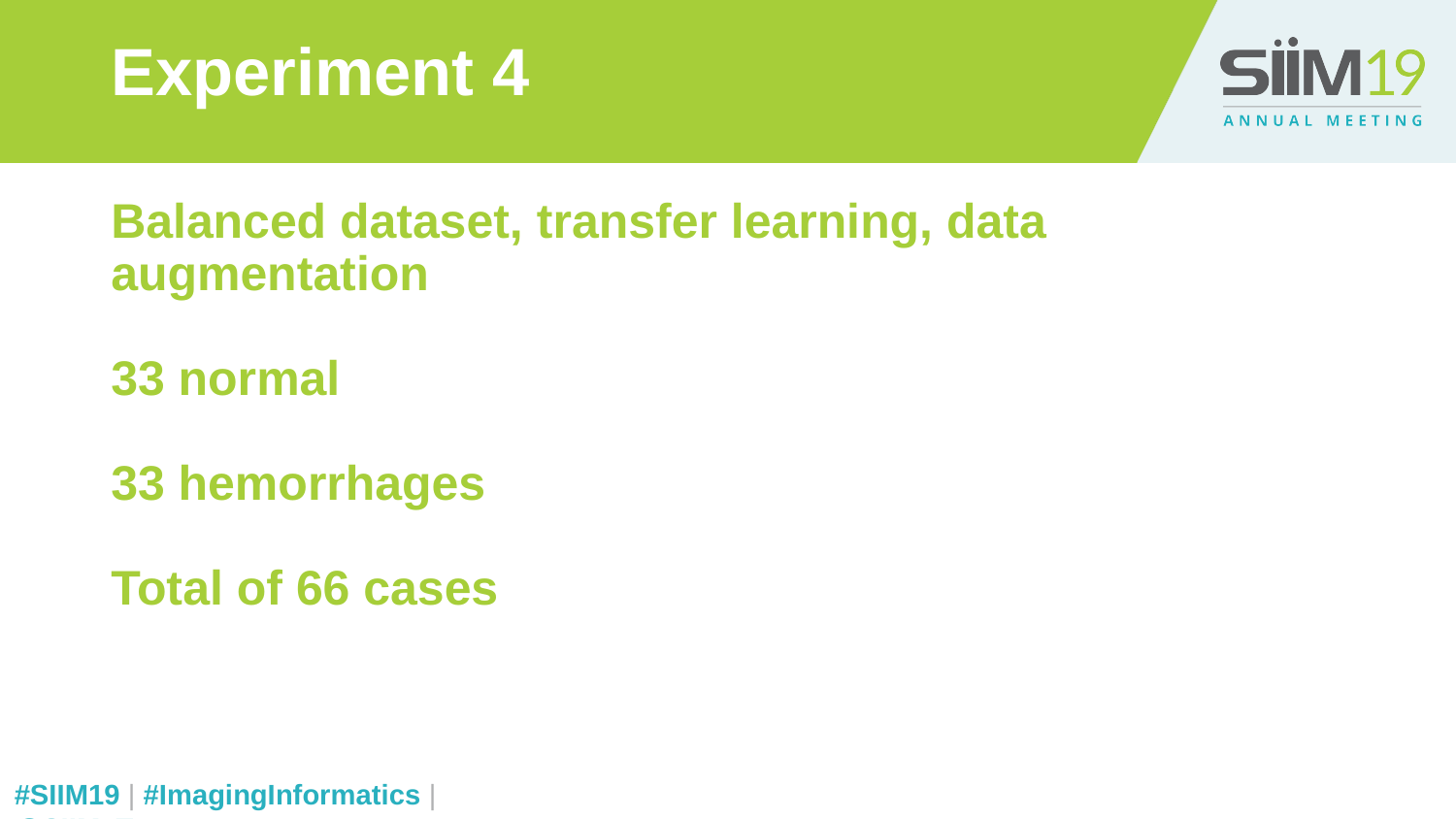

# Experiment 4
Balanced dataset, transfer learning, data augmentation

33 normal

33 hemorrhages

Total of 66 cases